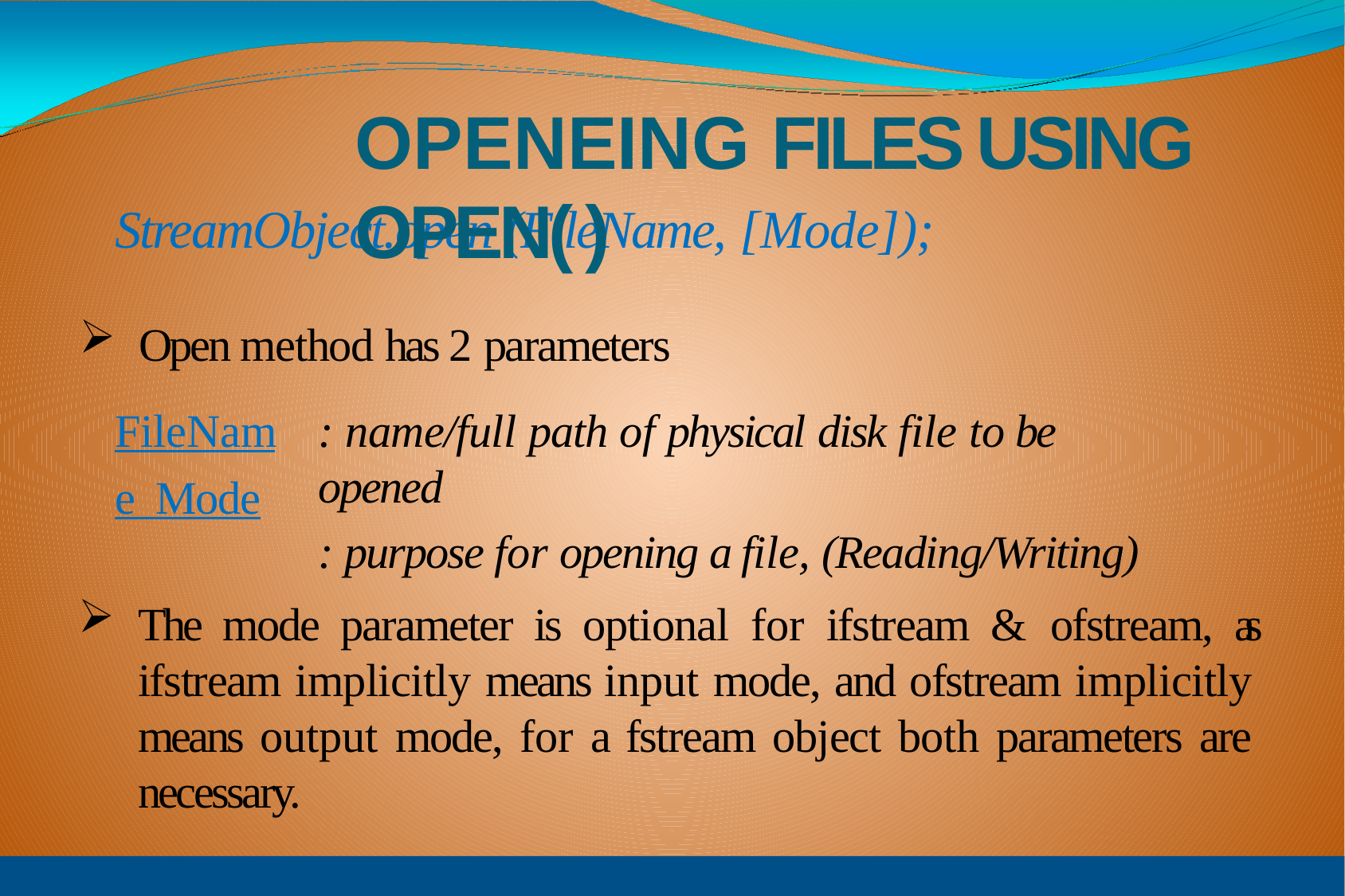

OPENEING FILES USING OPEN( )
StreamObject.open (FileName, [Mode]);

Open method has 2 parameters
FileName  Mode
: name/full path of physical disk file to be opened
: purpose for opening a file, (Reading/Writing)
The mode parameter is optional for ifstream & ofstream, as  ifstream implicitly means input mode, and ofstream implicitly  means output mode, for a fstream object both parameters are  necessary.